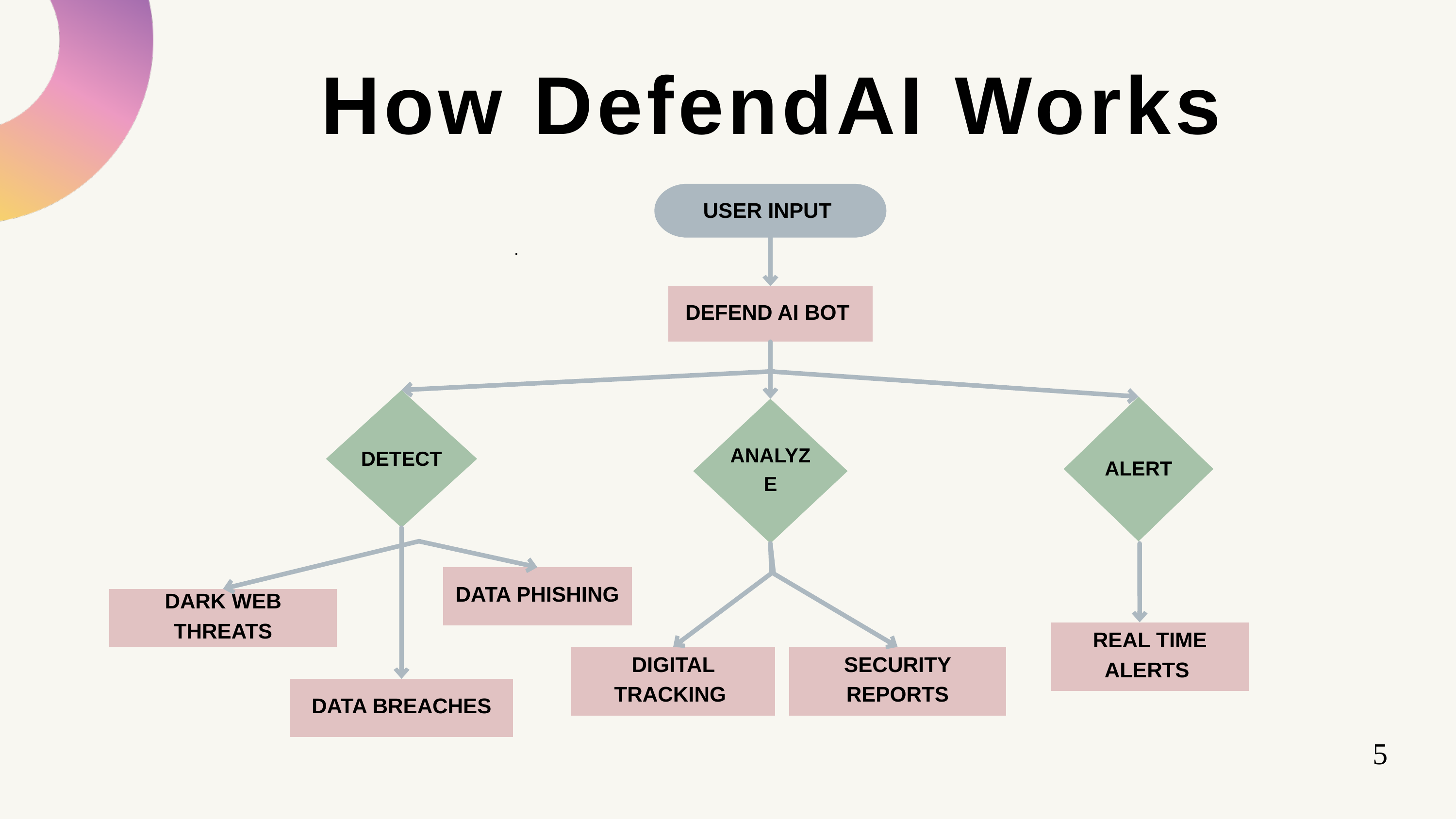

How DefendAI Works

USER INPUT
.

DEFEND AI BOT

DETECT

ALERT

ANALYZE

DATA PHISHING

DARK WEB THREATS

REAL TIME ALERTS

DIGITAL TRACKING

SECURITY REPORTS

DATA BREACHES
5